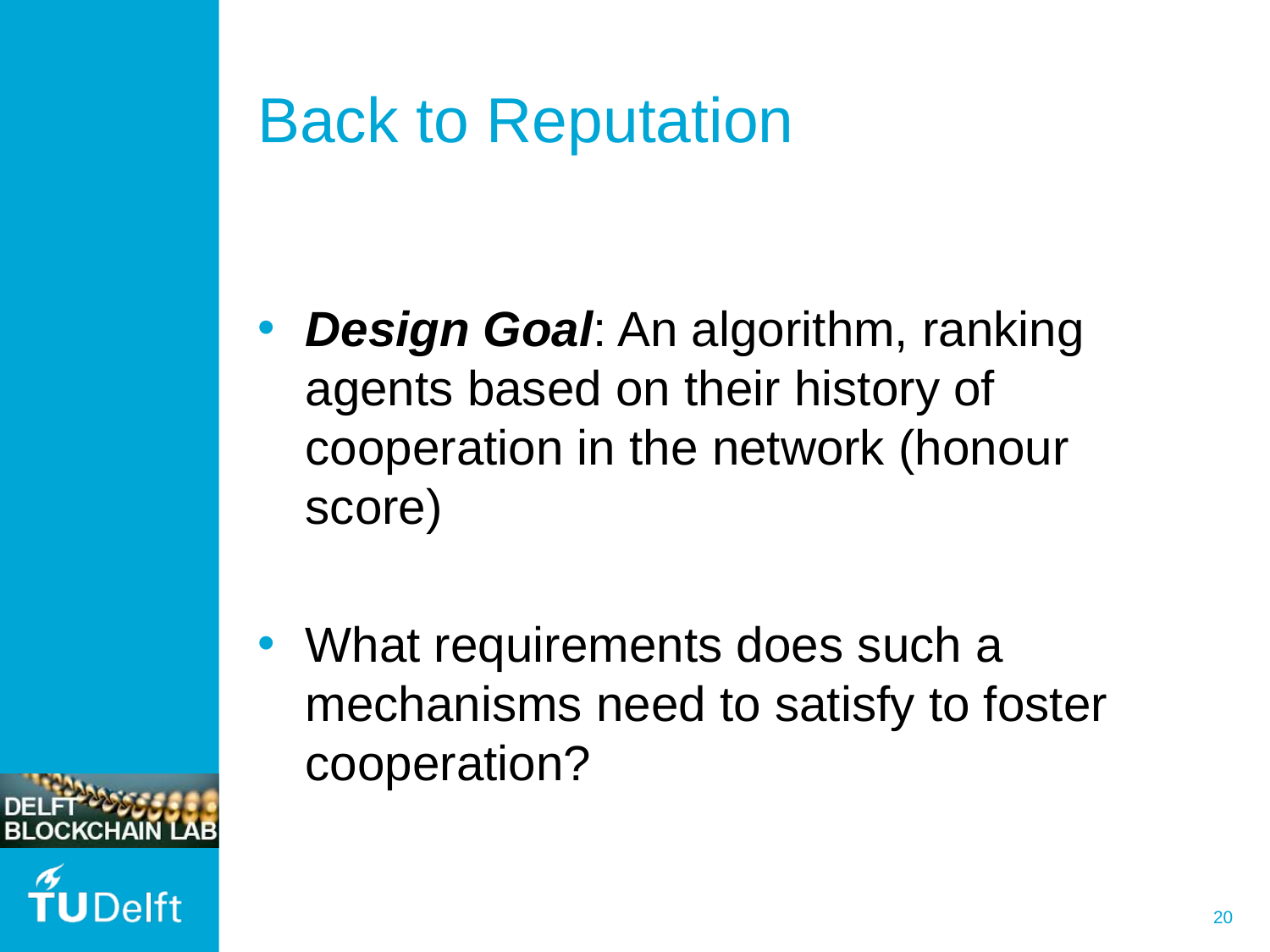

# Back to Reputation

Design Goal: An algorithm, ranking agents based on their history of cooperation in the network (honour score)

What requirements does such a mechanisms need to satisfy to foster cooperation?